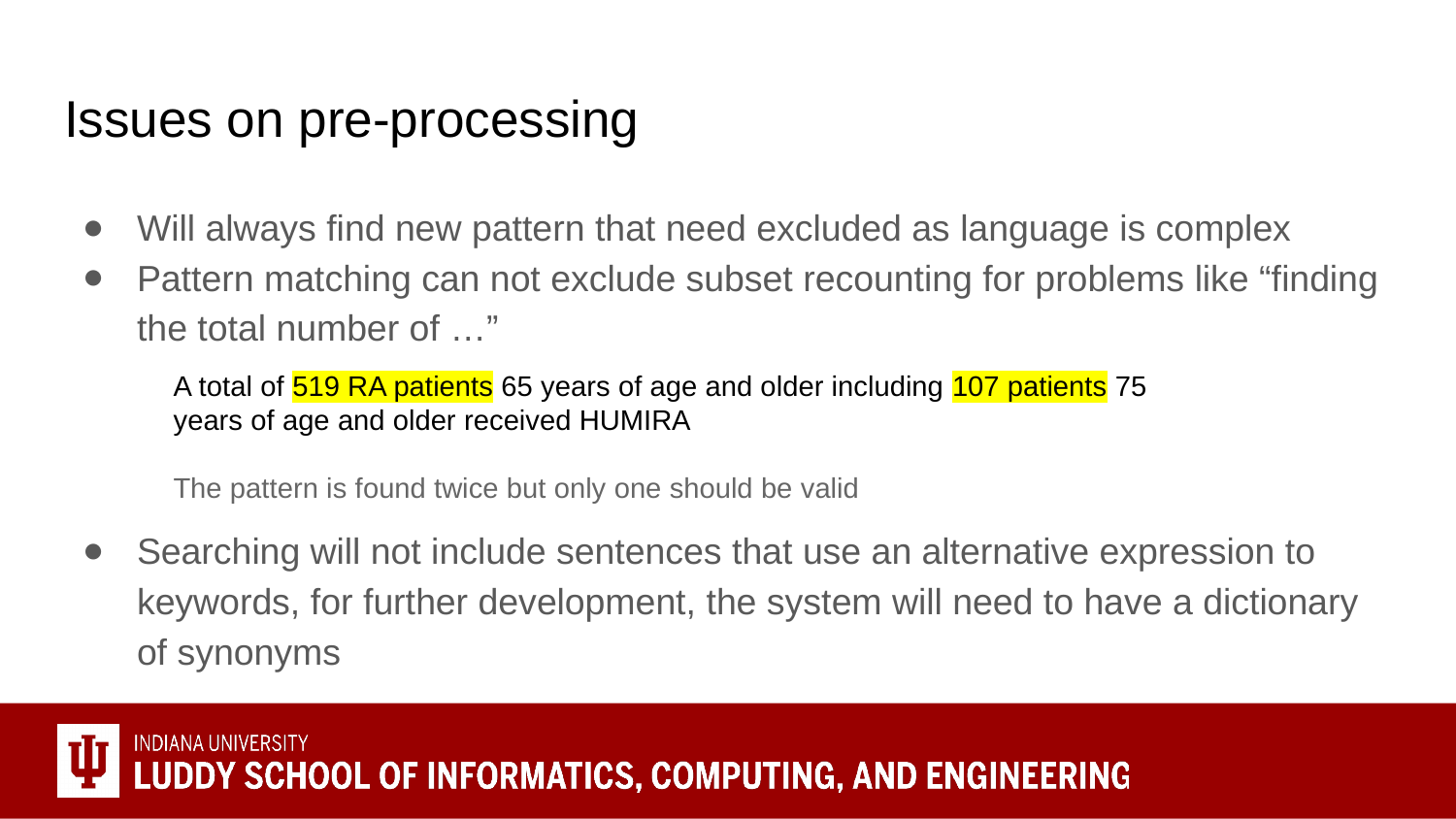

# Issues on pre-processing
Will always find new pattern that need excluded as language is complex
Pattern matching can not exclude subset recounting for problems like “finding the total number of …”

Searching will not include sentences that use an alternative expression to keywords, for further development, the system will need to have a dictionary of synonyms
A total of 519 RA patients 65 years of age and older including 107 patients 75 years of age and older received HUMIRA

The pattern is found twice but only one should be valid